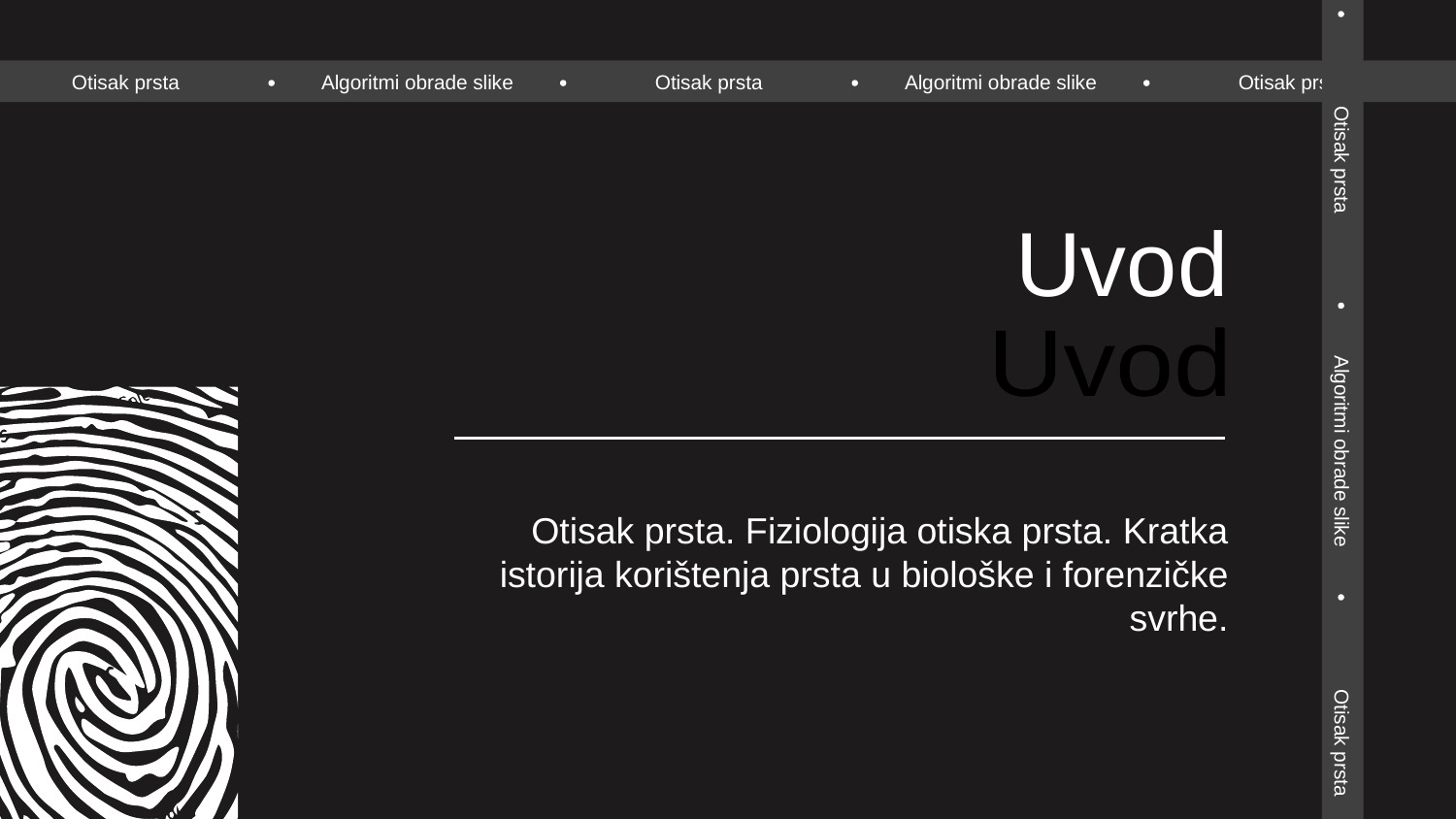

Otisak prsta

Algoritmi obrade slike

Otisak prsta

Otisak prsta
Algoritmi obrade slike
Otisak prsta
Algoritmi obrade slike
Otisak prsta

# Uvod
Uvod
Otisak prsta. Fiziologija otiska prsta. Kratka istorija korištenja prsta u biološke i forenzičke svrhe.